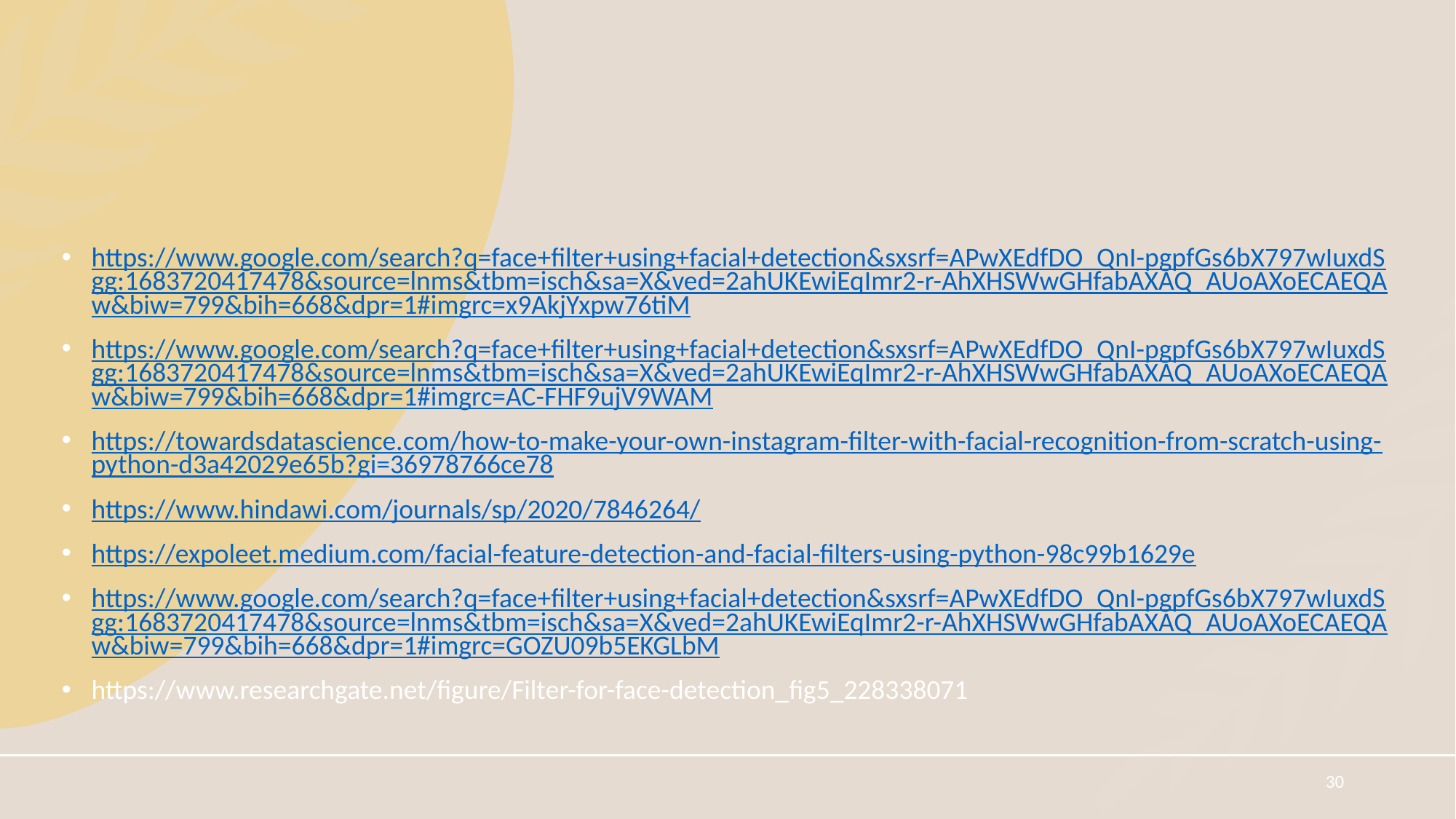

https://www.google.com/search?q=face+filter+using+facial+detection&sxsrf=APwXEdfDO_QnI-pgpfGs6bX797wIuxdSgg:1683720417478&source=lnms&tbm=isch&sa=X&ved=2ahUKEwiEqImr2-r-AhXHSWwGHfabAXAQ_AUoAXoECAEQAw&biw=799&bih=668&dpr=1#imgrc=x9AkjYxpw76tiM
https://www.google.com/search?q=face+filter+using+facial+detection&sxsrf=APwXEdfDO_QnI-pgpfGs6bX797wIuxdSgg:1683720417478&source=lnms&tbm=isch&sa=X&ved=2ahUKEwiEqImr2-r-AhXHSWwGHfabAXAQ_AUoAXoECAEQAw&biw=799&bih=668&dpr=1#imgrc=AC-FHF9ujV9WAM
https://towardsdatascience.com/how-to-make-your-own-instagram-filter-with-facial-recognition-from-scratch-using-python-d3a42029e65b?gi=36978766ce78
https://www.hindawi.com/journals/sp/2020/7846264/
https://expoleet.medium.com/facial-feature-detection-and-facial-filters-using-python-98c99b1629e
https://www.google.com/search?q=face+filter+using+facial+detection&sxsrf=APwXEdfDO_QnI-pgpfGs6bX797wIuxdSgg:1683720417478&source=lnms&tbm=isch&sa=X&ved=2ahUKEwiEqImr2-r-AhXHSWwGHfabAXAQ_AUoAXoECAEQAw&biw=799&bih=668&dpr=1#imgrc=GOZU09b5EKGLbM
https://www.researchgate.net/figure/Filter-for-face-detection_fig5_228338071
30